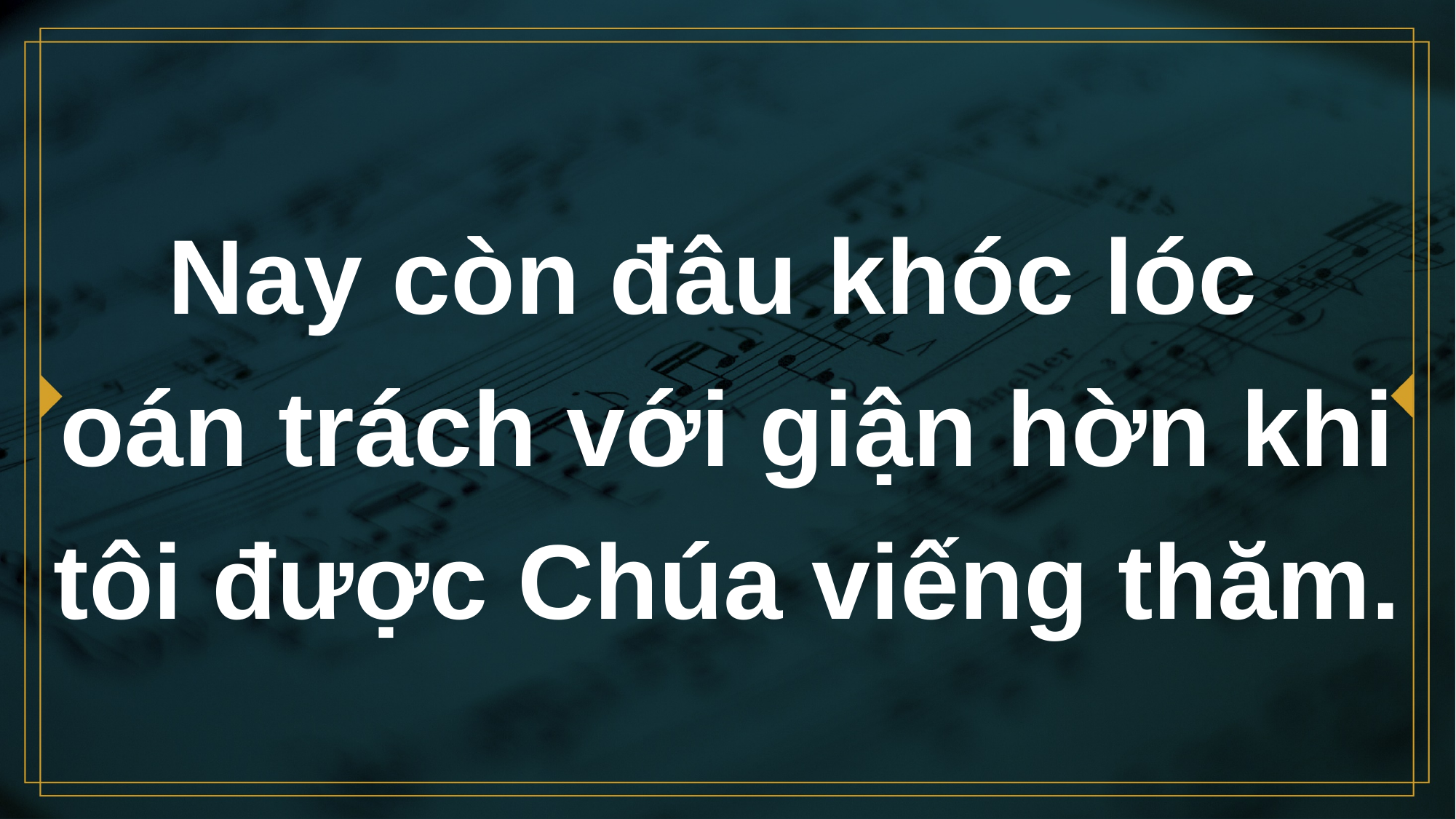

# Nay còn đâu khóc lóc oán trách với giận hờn khi tôi được Chúa viếng thăm.